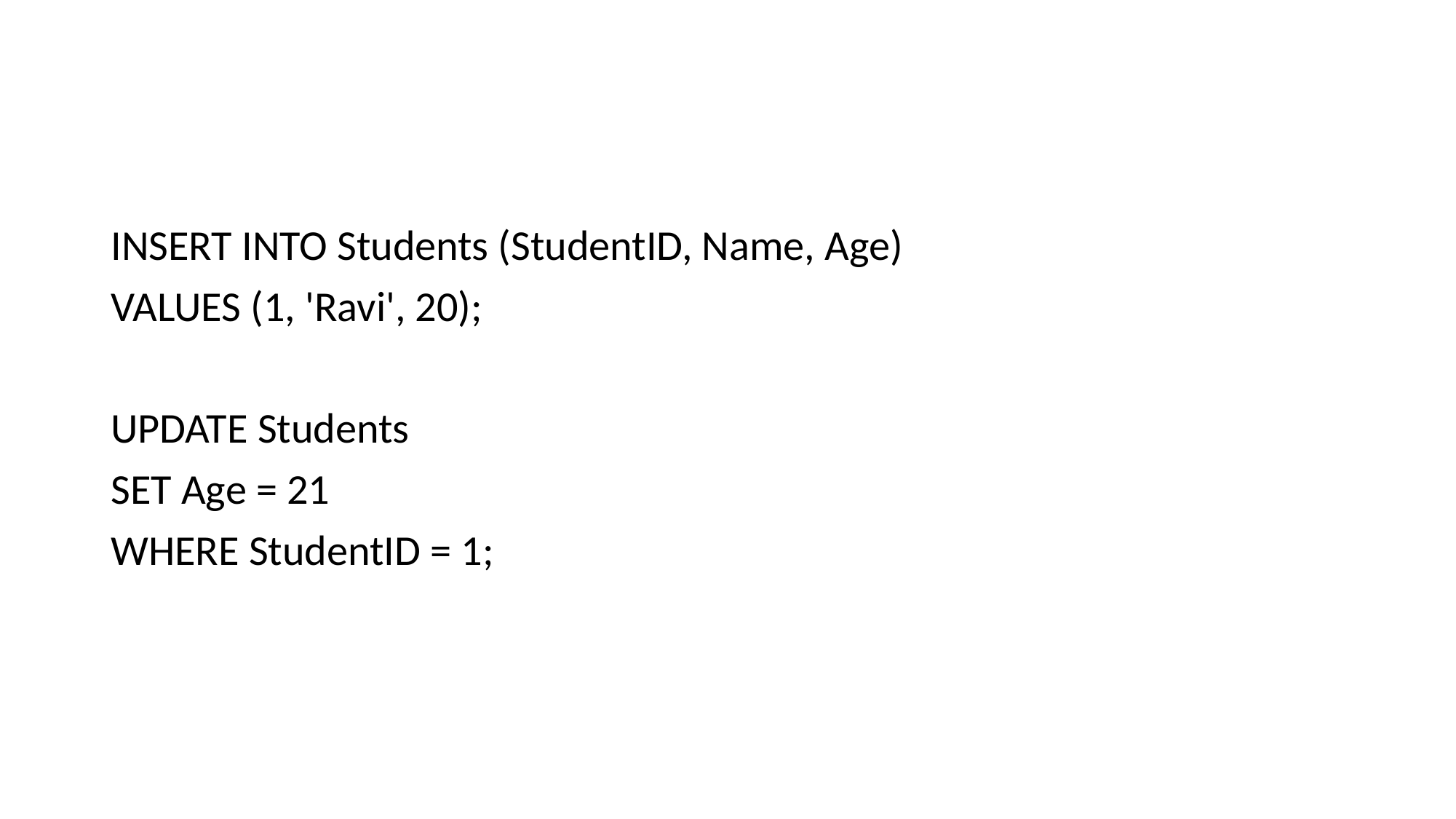

INSERT INTO Students (StudentID, Name, Age)
VALUES (1, 'Ravi', 20);

UPDATE Students
SET Age = 21
WHERE StudentID = 1;